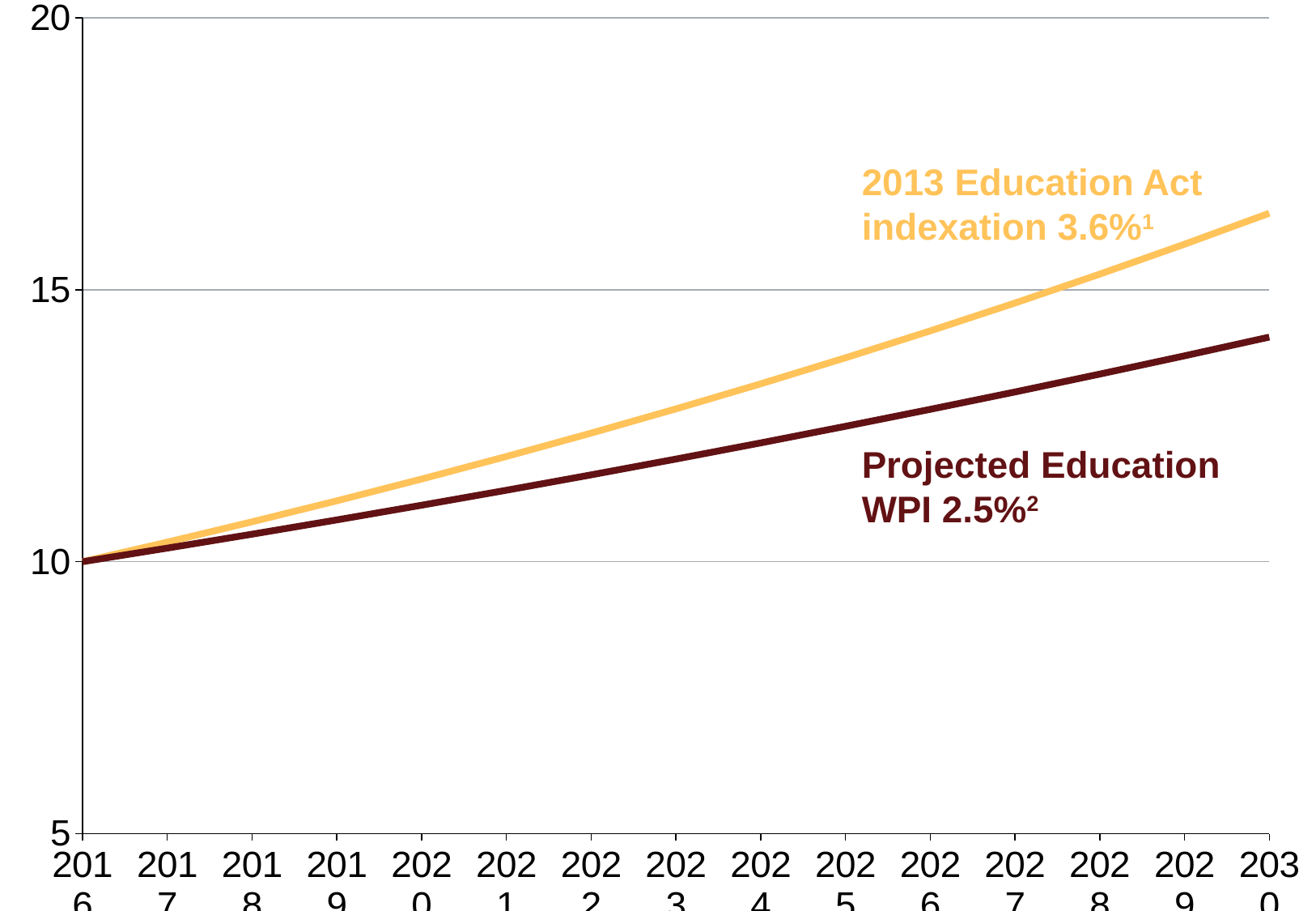

### Chart

| Category | Education Act (3.6%) | Wage price indexation (2.5%) |
|---|---|---|
| 2016 | 10.0 | 10.0 |
| 2017 | 10.36 | 10.25 |
| 2018 | 10.73296 | 10.50625 |
| 2019 | 11.11934656 | 10.76890625 |
| 2020 | 11.51964303616 | 11.03812890624999 |
| 2021 | 11.93435018546176 | 11.31408212890625 |
| 2022 | 12.3639867921384 | 11.5969341821289 |
| 2023 | 12.80909031665537 | 11.88685753668212 |
| 2024 | 13.27021756805496 | 12.18402897509917 |
| 2025 | 13.74794540050494 | 12.48862969947665 |
| 2026 | 14.24287143492312 | 12.80084544196357 |
| 2027 | 14.75561480658035 | 13.12086657801265 |
| 2028 | 15.28681693961725 | 13.44888824246297 |
| 2029 | 15.83714234944347 | 13.78511044852454 |
| 2030 | 16.40727947402343 | 14.12973820973765 |
2013 Education Act indexation 3.6%1
Projected Education WPI 2.5%2